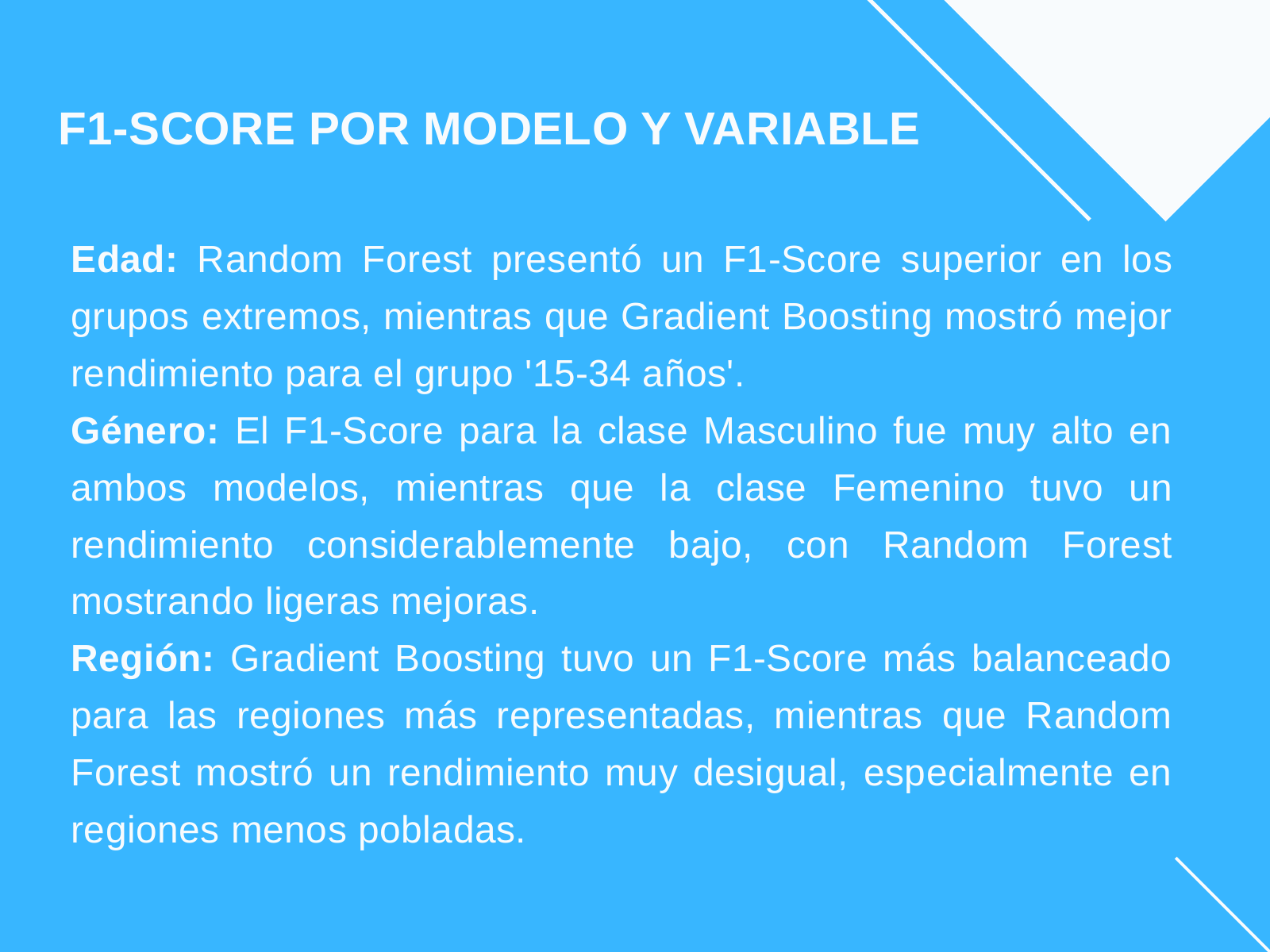

F1-SCORE POR MODELO Y VARIABLE
Edad: Random Forest presentó un F1-Score superior en los grupos extremos, mientras que Gradient Boosting mostró mejor rendimiento para el grupo '15-34 años'.
Género: El F1-Score para la clase Masculino fue muy alto en ambos modelos, mientras que la clase Femenino tuvo un rendimiento considerablemente bajo, con Random Forest mostrando ligeras mejoras.
Región: Gradient Boosting tuvo un F1-Score más balanceado para las regiones más representadas, mientras que Random Forest mostró un rendimiento muy desigual, especialmente en regiones menos pobladas.